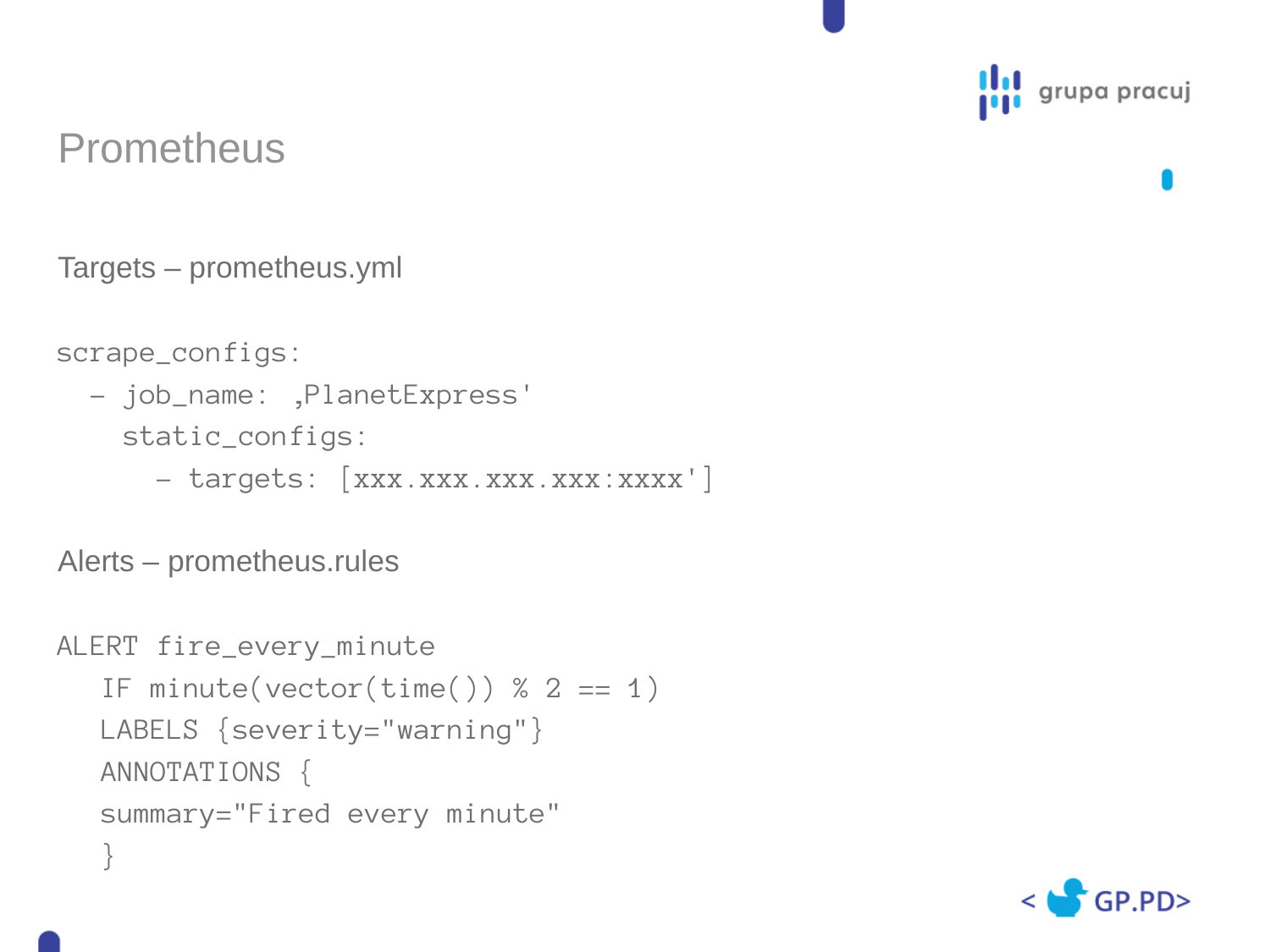

# Prometheus

Targets – prometheus.yml

scrape_configs:
  - job_name: ‚PlanetExpress'
    static_configs:
      - targets: [xxx.xxx.xxx.xxx:xxxx']

Alerts – prometheus.rules

ALERT fire_every_minute
	IF minute(vector(time()) % 2 == 1)
	LABELS {severity="warning"}
	ANNOTATIONS {
		summary="Fired every minute"
	}